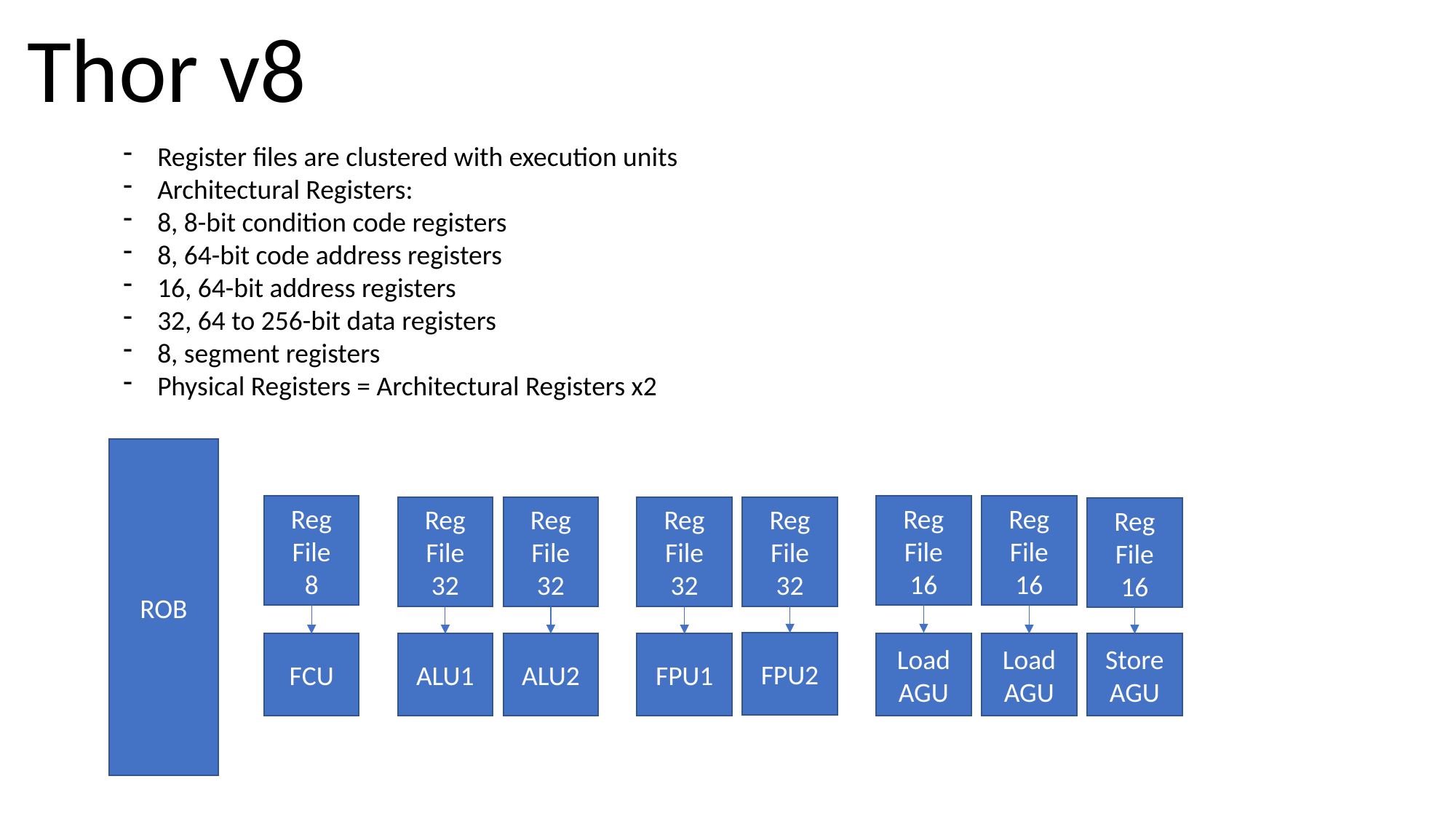

# Thor v8
Register files are clustered with execution units
Architectural Registers:
8, 8-bit condition code registers
8, 64-bit code address registers
16, 64-bit address registers
32, 64 to 256-bit data registers
8, segment registers
Physical Registers = Architectural Registers x2
ROB
Reg File
8
Reg File
16
Reg File
16
Reg File
32
Reg File
32
Reg File
32
Reg File
32
Reg File
16
FPU2
FCU
ALU2
FPU1
ALU1
Store
AGU
Load
AGU
Load
AGU